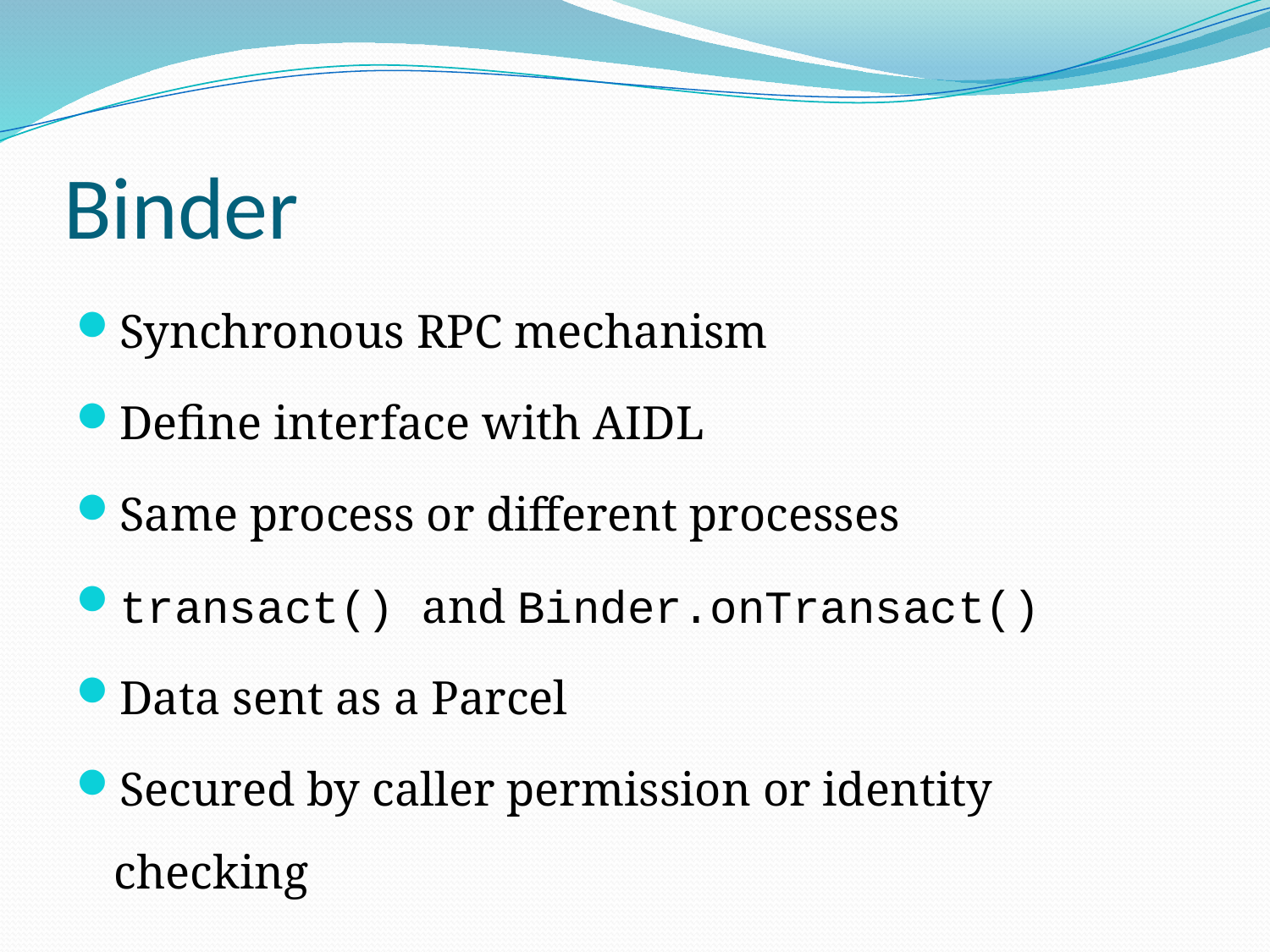

# Binder
Synchronous RPC mechanism
Define interface with AIDL
Same process or different processes
transact() and Binder.onTransact()
Data sent as a Parcel
Secured by caller permission or identity checking